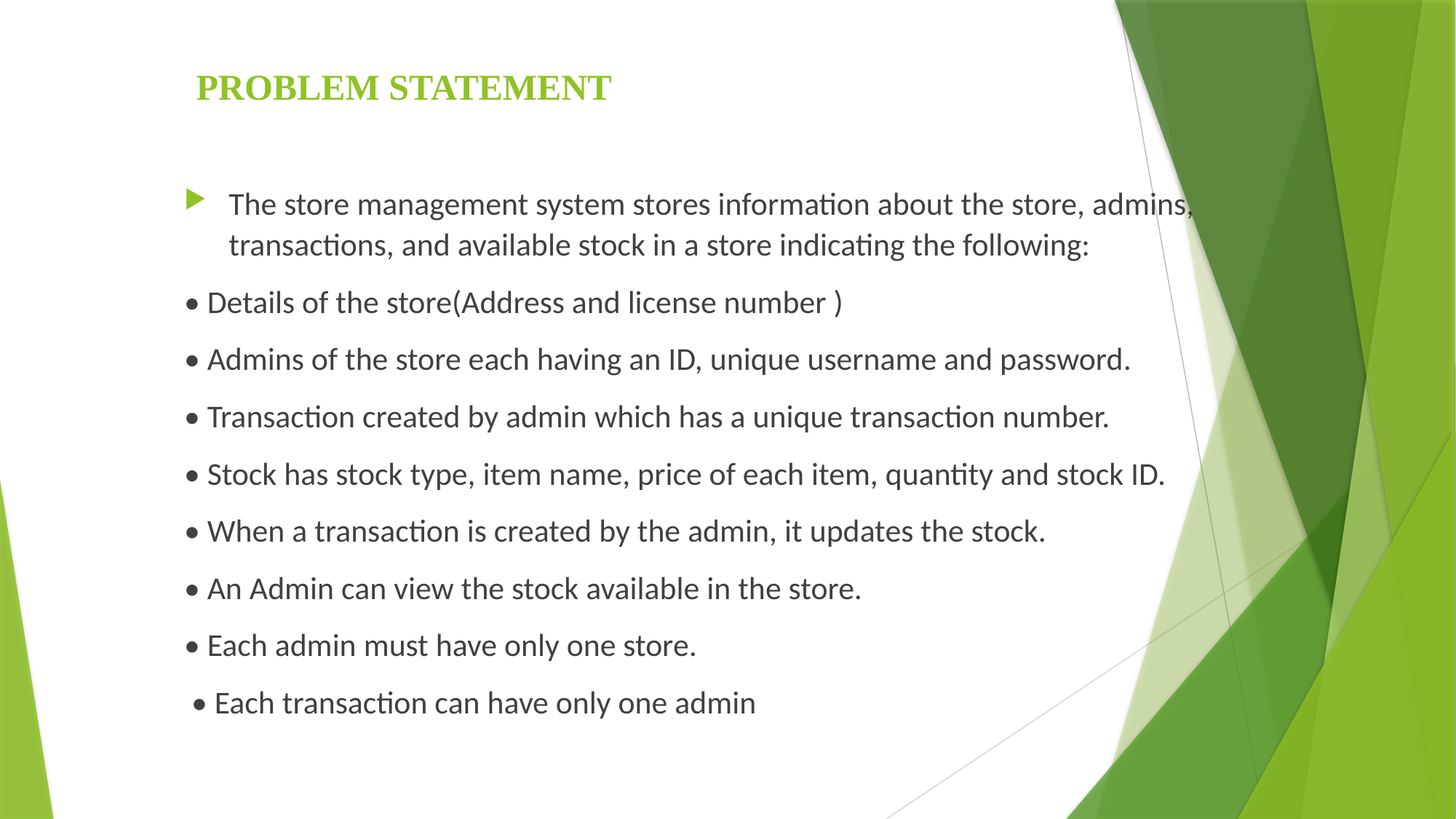

# PROBLEM STATEMENT
The store management system stores information about the store, admins, transactions, and available stock in a store indicating the following:
• Details of the store(Address and license number )
• Admins of the store each having an ID, unique username and password.
• Transaction created by admin which has a unique transaction number.
• Stock has stock type, item name, price of each item, quantity and stock ID.
• When a transaction is created by the admin, it updates the stock.
• An Admin can view the stock available in the store.
• Each admin must have only one store.
 • Each transaction can have only one admin